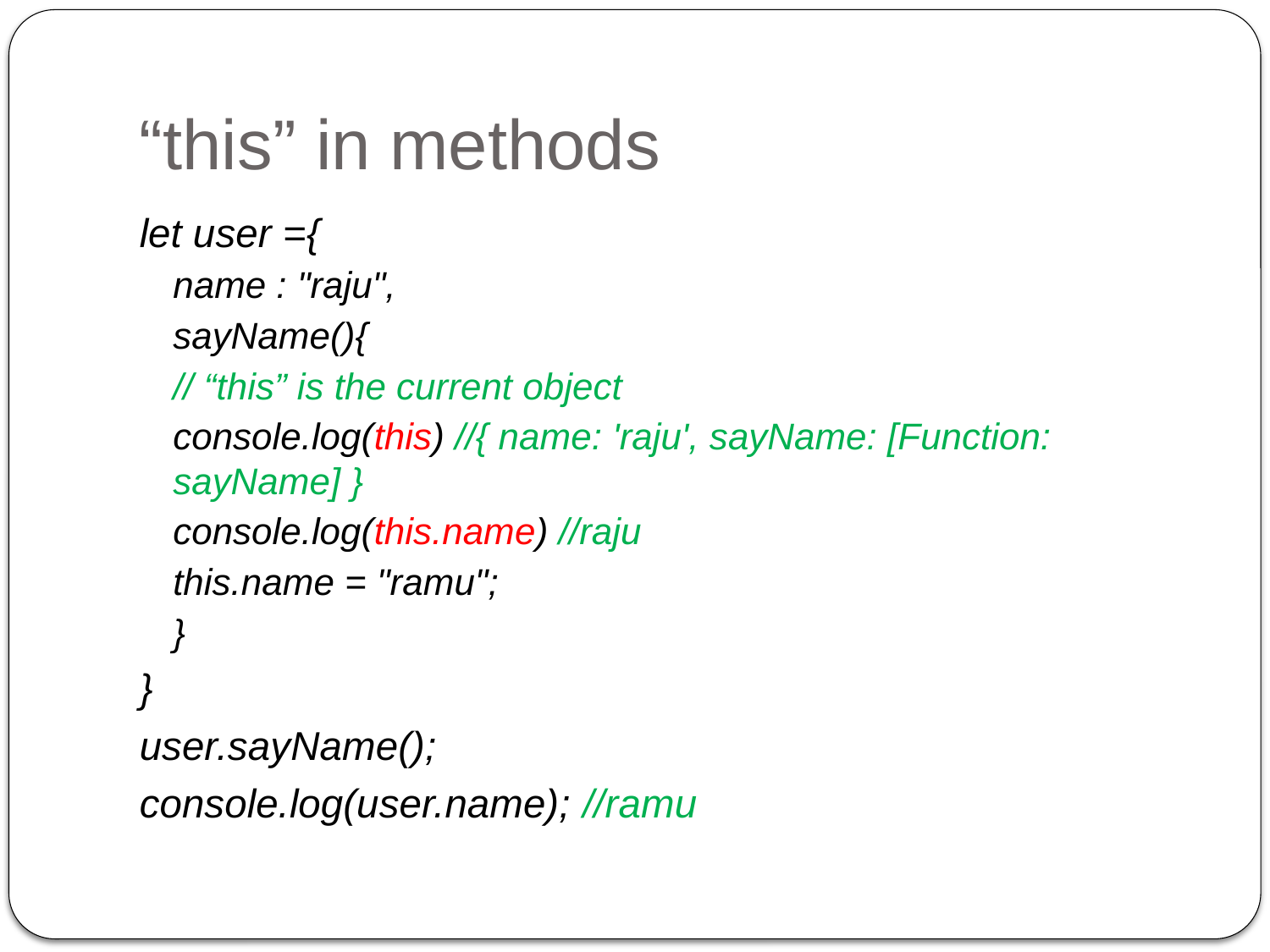

# “this” in methods
let user ={
name : "raju",
sayName(){
// “this” is the current object
console.log(this) //{ name: 'raju', sayName: [Function: sayName] }
console.log(this.name) //raju
this.name = "ramu";
}
}
user.sayName();
console.log(user.name); //ramu